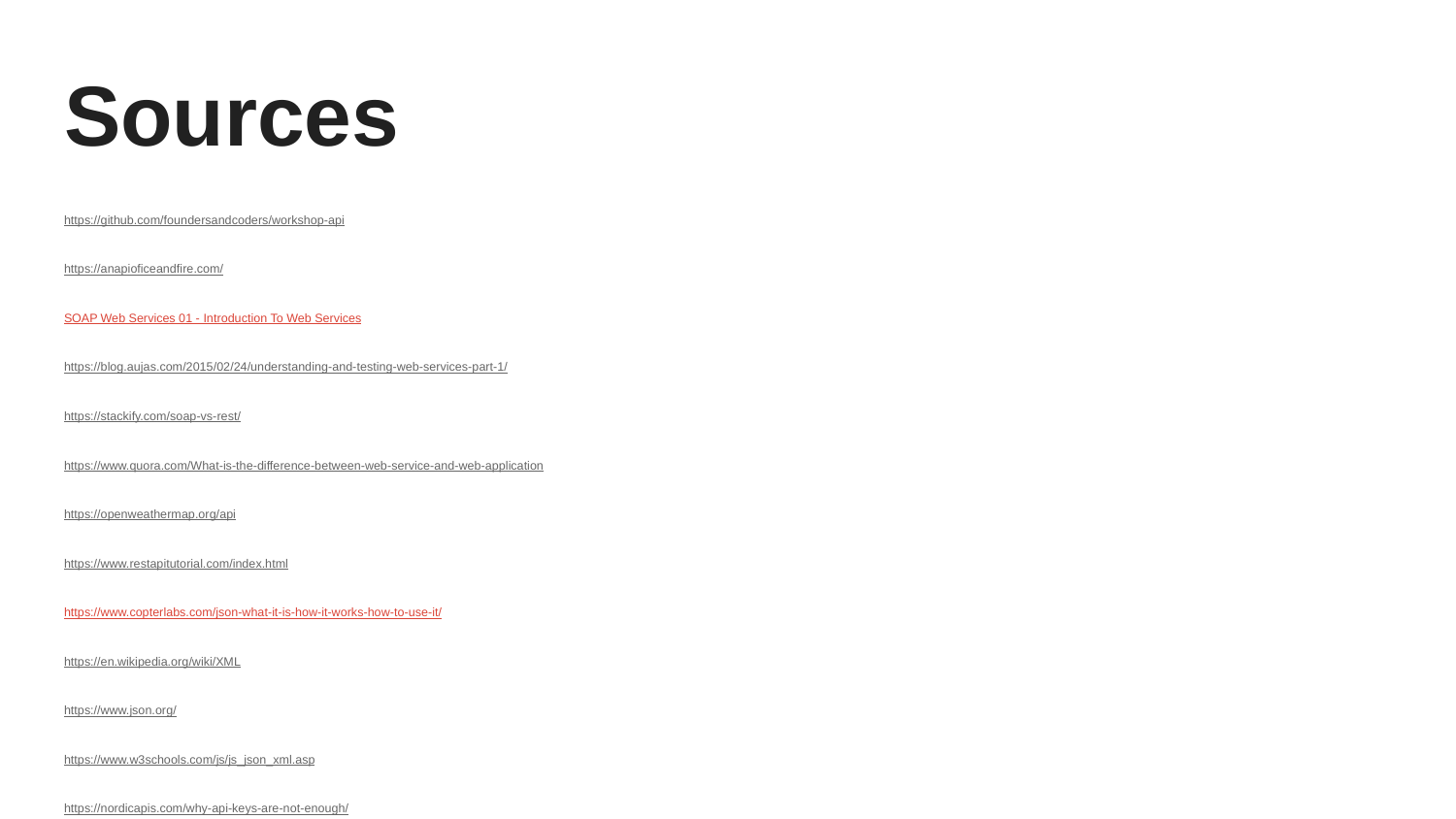

# Sources
https://github.com/foundersandcoders/workshop-api
https://anapioficeandfire.com/
SOAP Web Services 01 - Introduction To Web Services
https://blog.aujas.com/2015/02/24/understanding-and-testing-web-services-part-1/
https://stackify.com/soap-vs-rest/
https://www.quora.com/What-is-the-difference-between-web-service-and-web-application
https://openweathermap.org/api
https://www.restapitutorial.com/index.html
https://www.copterlabs.com/json-what-it-is-how-it-works-how-to-use-it/
https://en.wikipedia.org/wiki/XML
https://www.json.org/
https://www.w3schools.com/js/js_json_xml.asp
https://nordicapis.com/why-api-keys-are-not-enough/
https://blog.logrocket.com/the-easiest-way-to-keep-your-web-apps-accessible-c2b57506cc2a